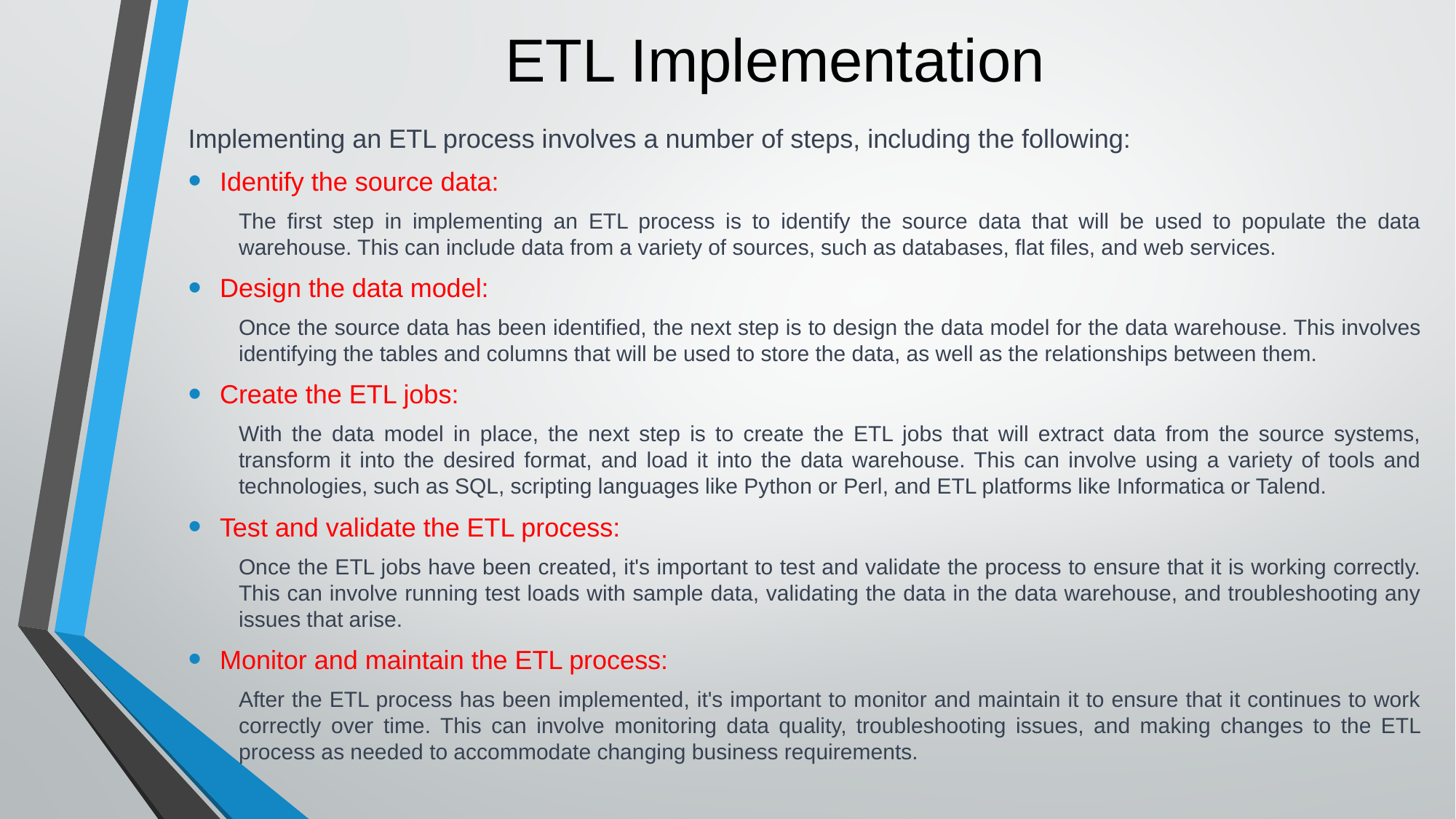

# ETL Implementation
Implementing an ETL process involves a number of steps, including the following:
Identify the source data:
The first step in implementing an ETL process is to identify the source data that will be used to populate the data warehouse. This can include data from a variety of sources, such as databases, flat files, and web services.
Design the data model:
Once the source data has been identified, the next step is to design the data model for the data warehouse. This involves identifying the tables and columns that will be used to store the data, as well as the relationships between them.
Create the ETL jobs:
With the data model in place, the next step is to create the ETL jobs that will extract data from the source systems, transform it into the desired format, and load it into the data warehouse. This can involve using a variety of tools and technologies, such as SQL, scripting languages like Python or Perl, and ETL platforms like Informatica or Talend.
Test and validate the ETL process:
Once the ETL jobs have been created, it's important to test and validate the process to ensure that it is working correctly. This can involve running test loads with sample data, validating the data in the data warehouse, and troubleshooting any issues that arise.
Monitor and maintain the ETL process:
After the ETL process has been implemented, it's important to monitor and maintain it to ensure that it continues to work correctly over time. This can involve monitoring data quality, troubleshooting issues, and making changes to the ETL process as needed to accommodate changing business requirements.